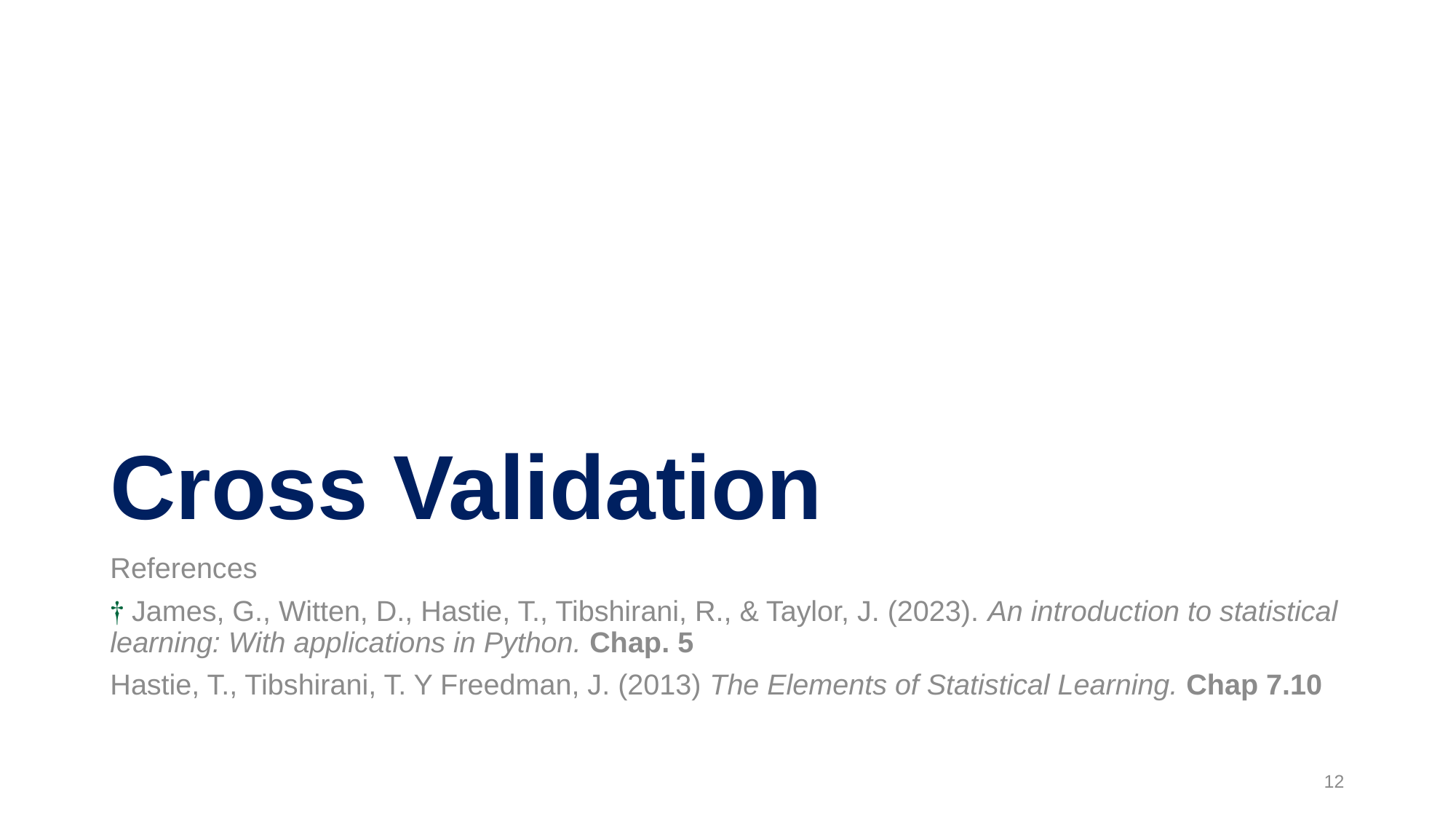

# Cross Validation
References
† James, G., Witten, D., Hastie, T., Tibshirani, R., & Taylor, J. (2023). An introduction to statistical learning: With applications in Python. Chap. 5
Hastie, T., Tibshirani, T. Y Freedman, J. (2013) The Elements of Statistical Learning. Chap 7.10
12